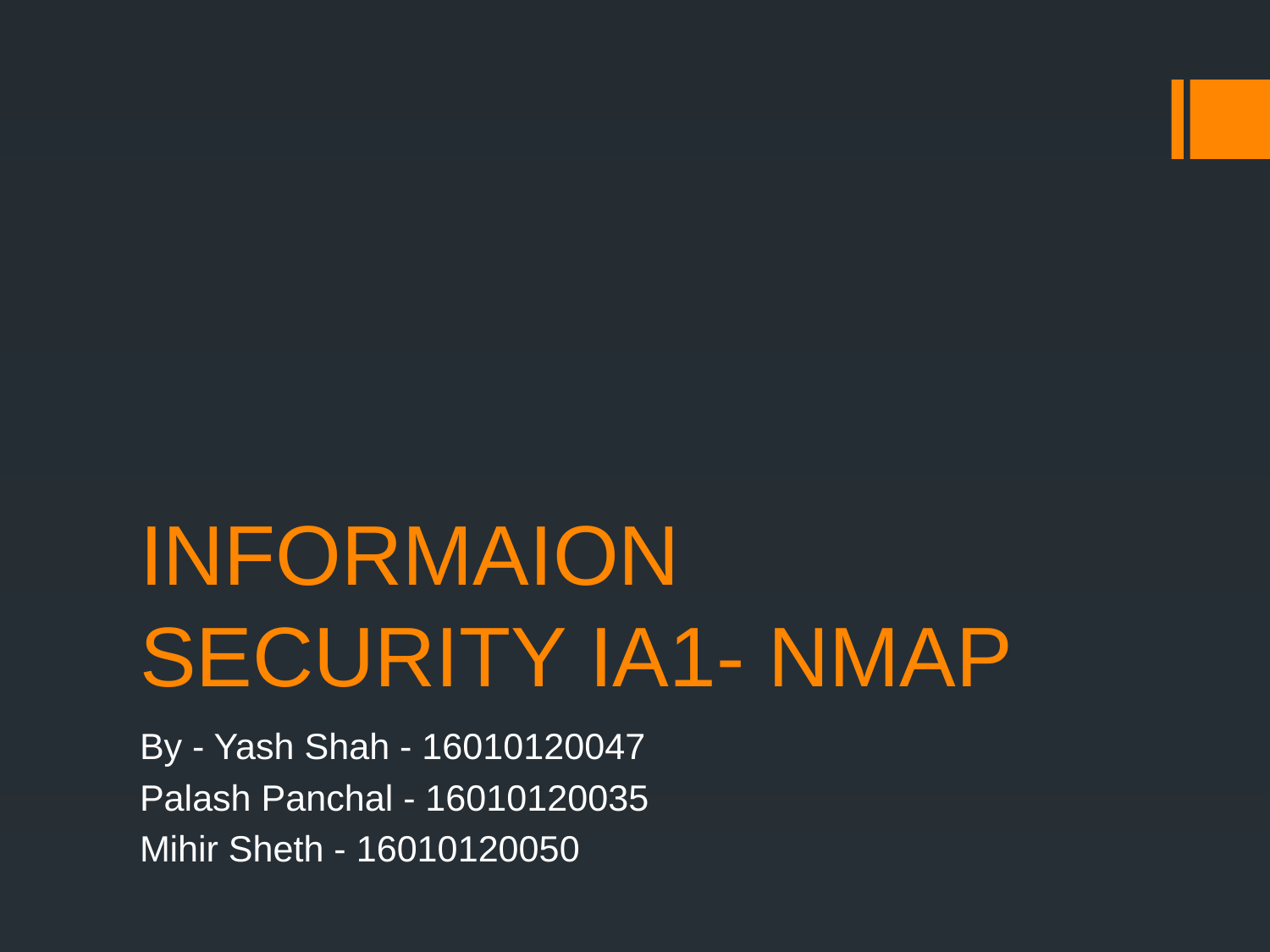

# INFORMAION SECURITY IA1- NMAP
By - Yash Shah - 16010120047
Palash Panchal - 16010120035
Mihir Sheth - 16010120050